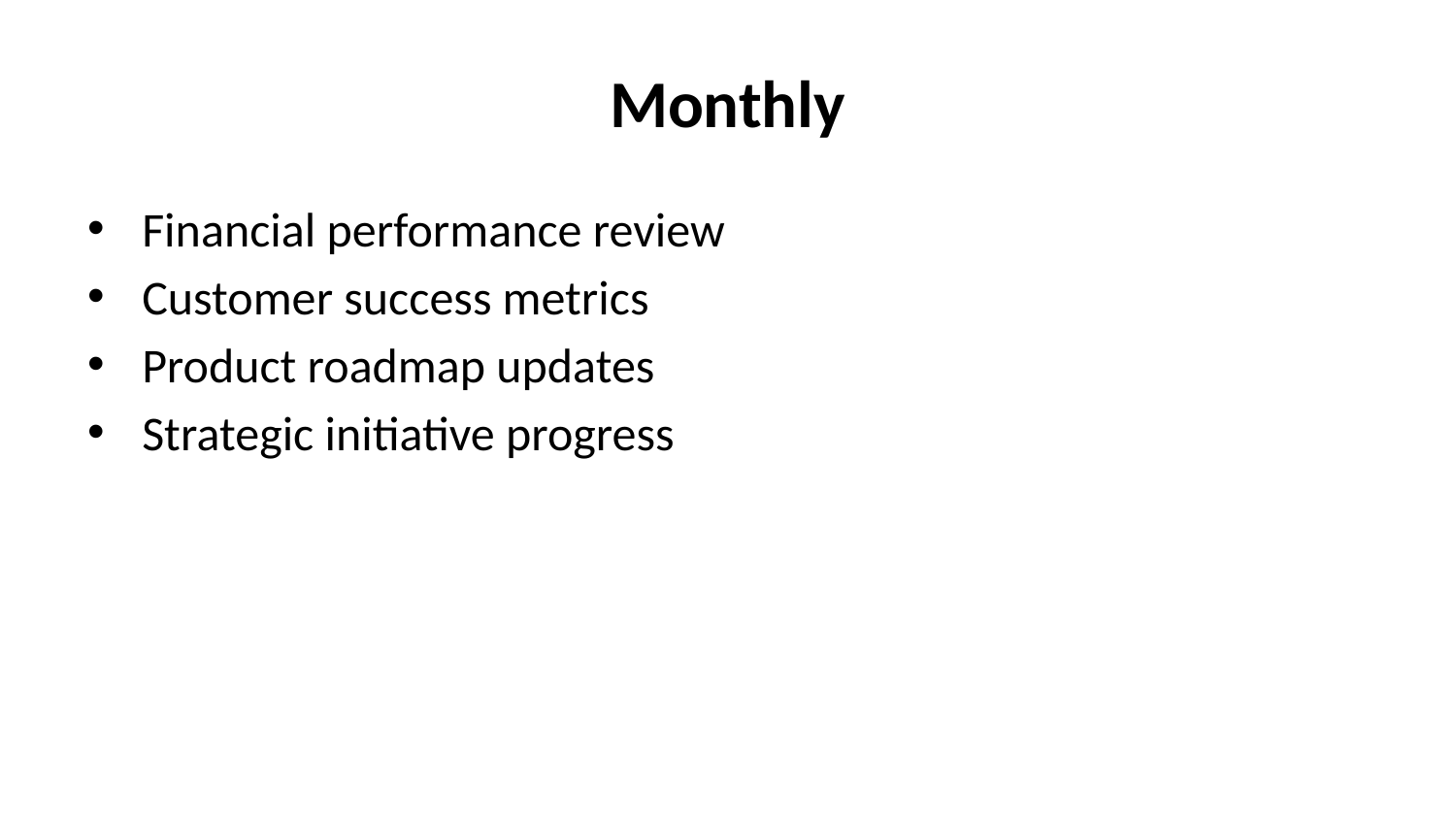

# Monthly
Financial performance review
Customer success metrics
Product roadmap updates
Strategic initiative progress